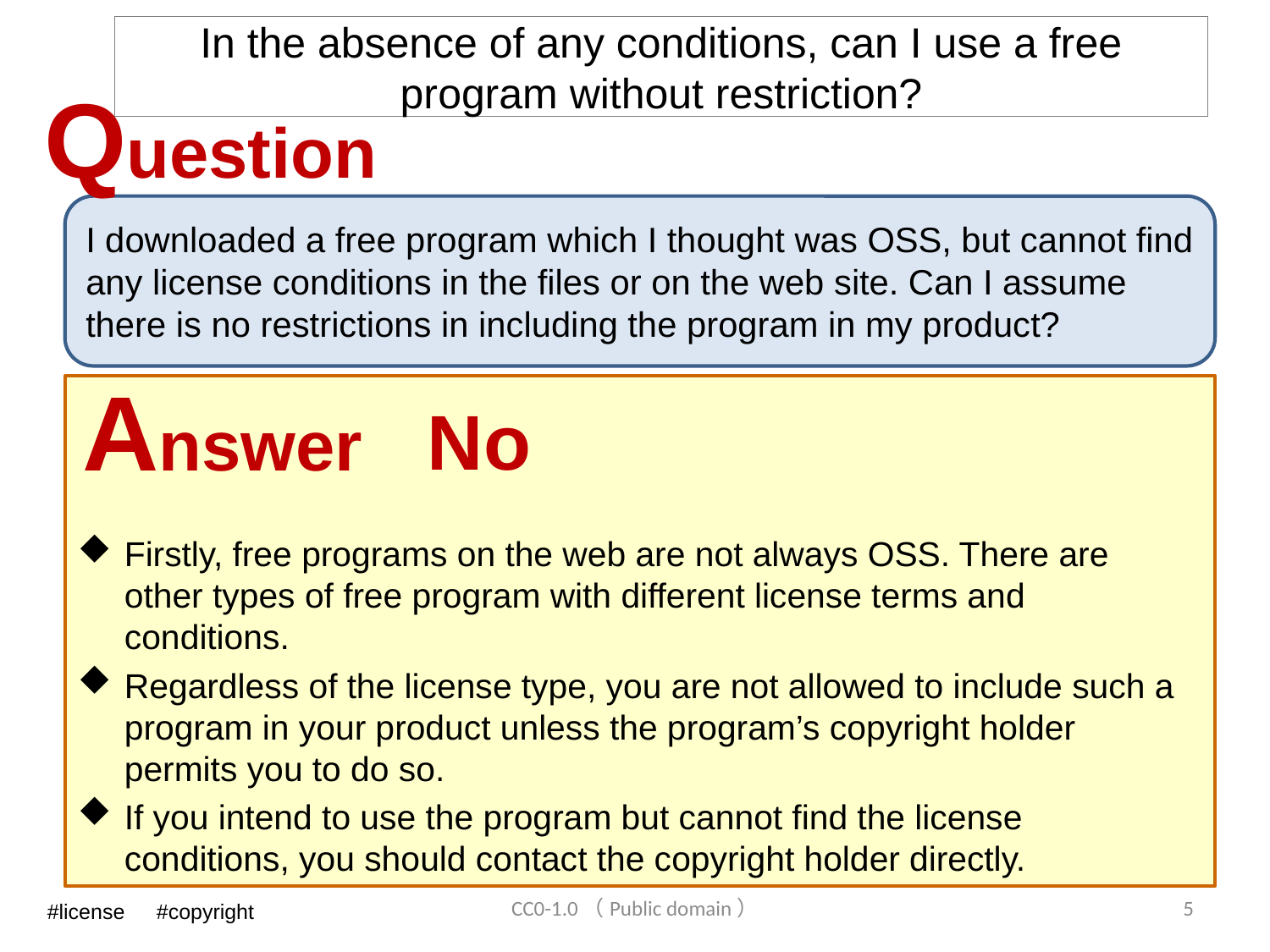

# In the absence of any conditions, can I use a free program without restriction?
Question
I downloaded a free program which I thought was OSS, but cannot find any license conditions in the files or on the web site. Can I assume there is no restrictions in including the program in my product?
Answer

No
Firstly, free programs on the web are not always OSS. There are other types of free program with different license terms and conditions.
Regardless of the license type, you are not allowed to include such a program in your product unless the program’s copyright holder permits you to do so.
If you intend to use the program but cannot find the license conditions, you should contact the copyright holder directly.
CC0-1.0（Public domain）
5
#license　#copyright